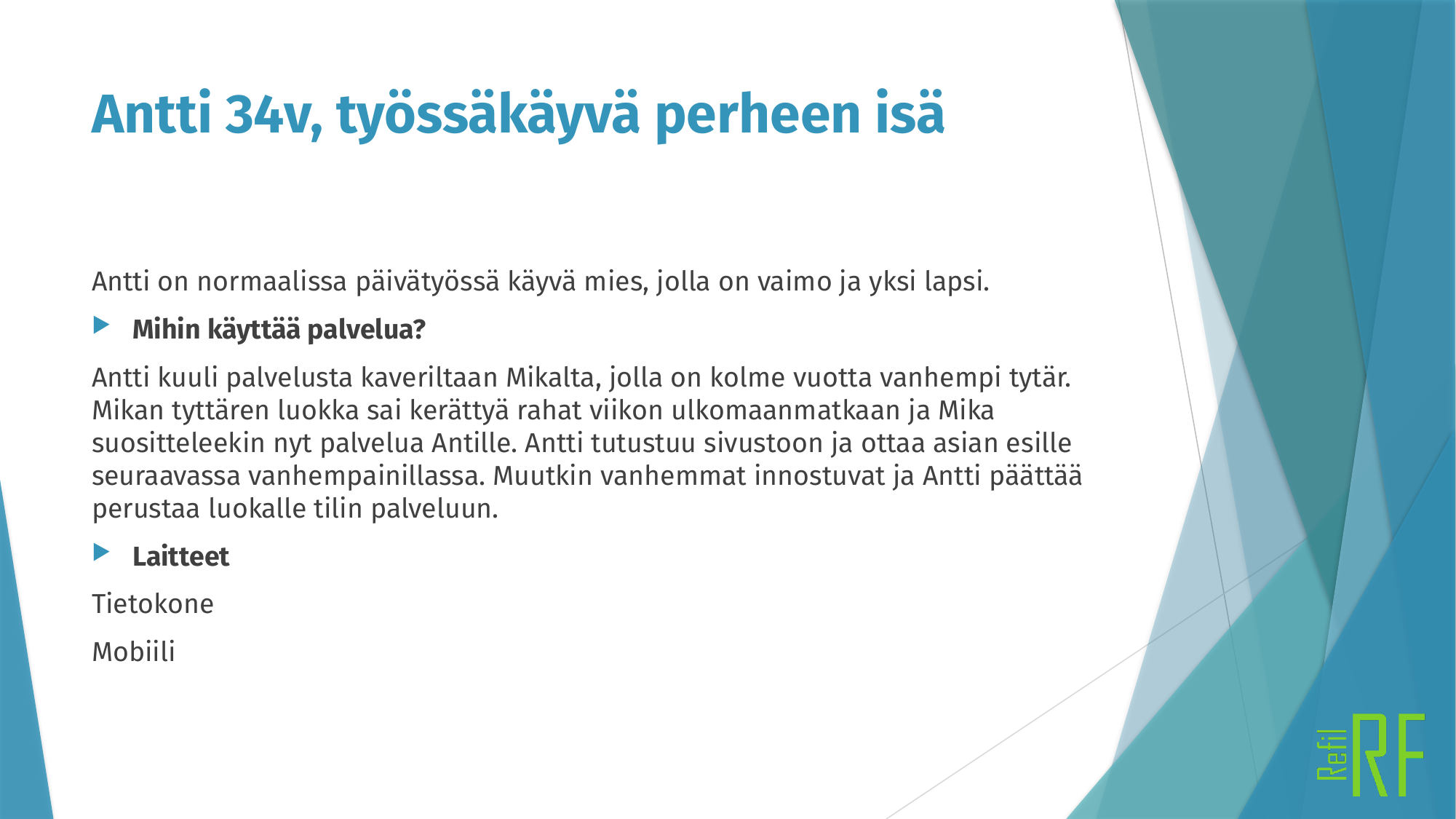

# Antti 34v, työssäkäyvä perheen isä

Antti on normaalissa päivätyössä käyvä mies, jolla on vaimo ja yksi lapsi.
Mihin käyttää palvelua?
Antti kuuli palvelusta kaveriltaan Mikalta, jolla on kolme vuotta vanhempi tytär. Mikan tyttären luokka sai kerättyä rahat viikon ulkomaanmatkaan ja Mika suositteleekin nyt palvelua Antille. Antti tutustuu sivustoon ja ottaa asian esille seuraavassa vanhempainillassa. Muutkin vanhemmat innostuvat ja Antti päättää perustaa luokalle tilin palveluun.
Laitteet
Tietokone
Mobiili